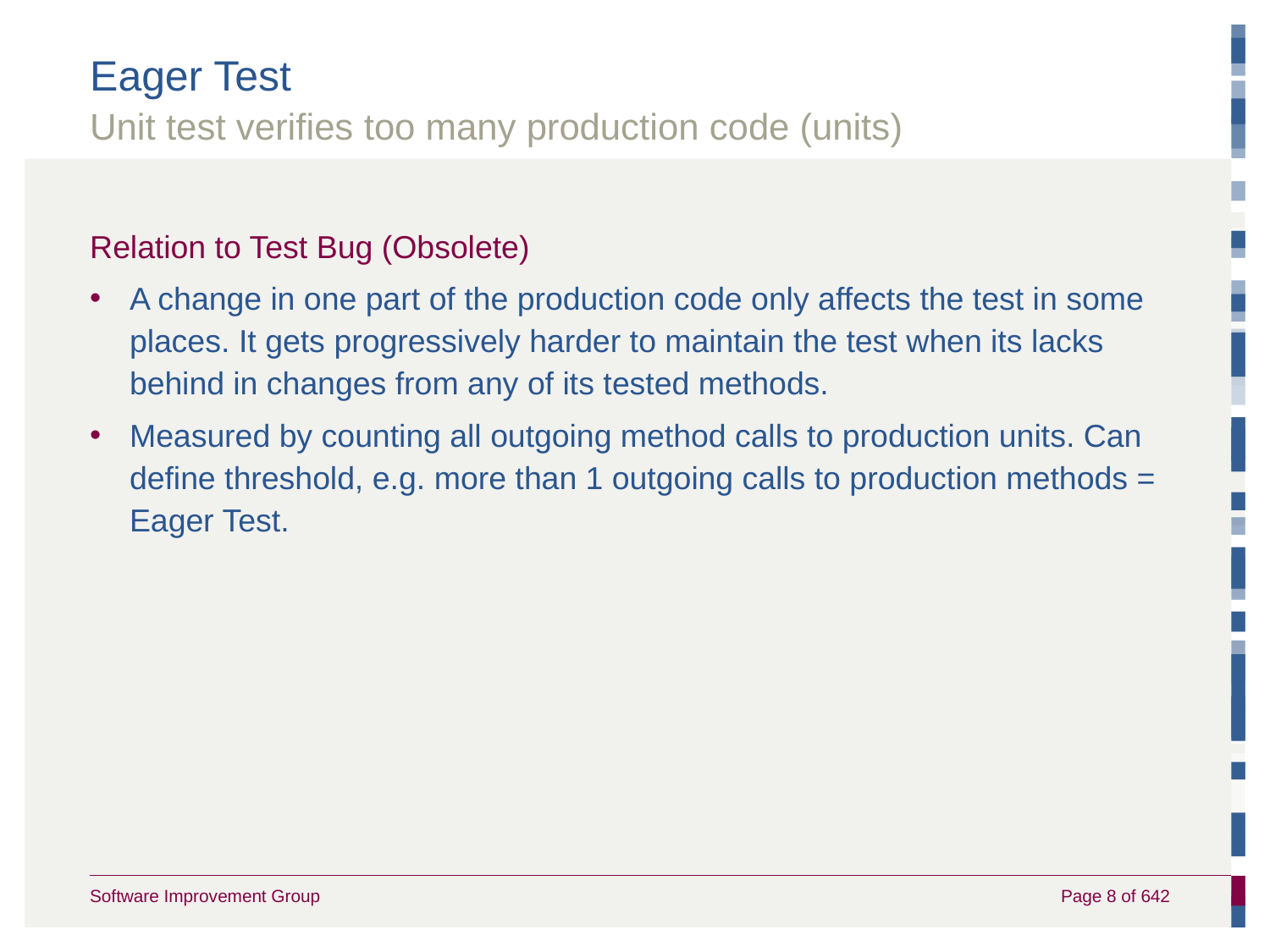

# Eager Test
Unit test verifies too many production code (units)
Relation to Test Bug (Obsolete)
A change in one part of the production code only affects the test in some places. It gets progressively harder to maintain the test when its lacks behind in changes from any of its tested methods.
Measured by counting all outgoing method calls to production units. Can define threshold, e.g. more than 1 outgoing calls to production methods = Eager Test.

Page 8 of 642